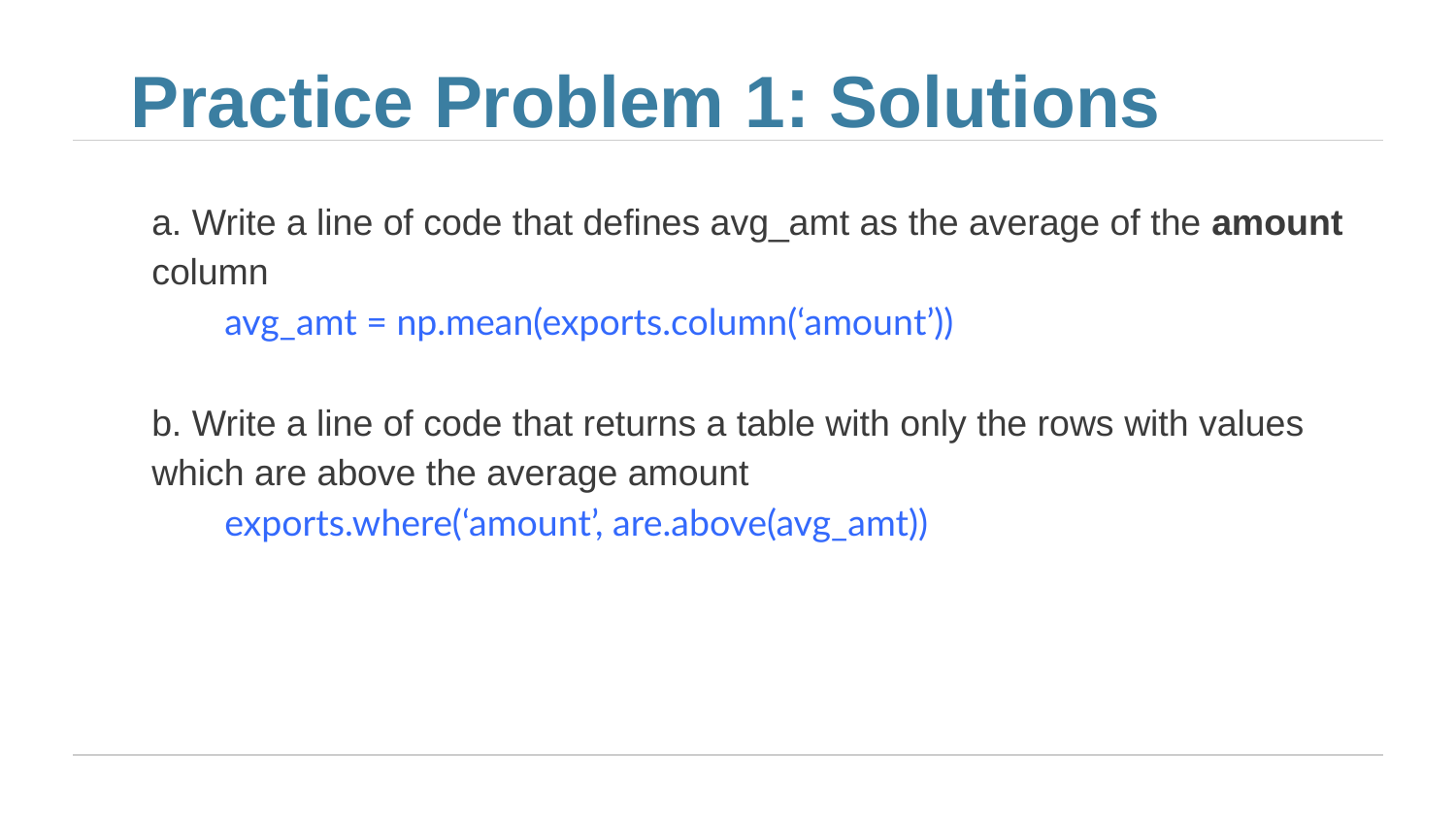

# Practice Problem 1: Solutions
a. Write a line of code that defines avg_amt as the average of the amount column
avg_amt = np.mean(exports.column(‘amount’))

b. Write a line of code that returns a table with only the rows with values which are above the average amount
exports.where(‘amount’, are.above(avg_amt))